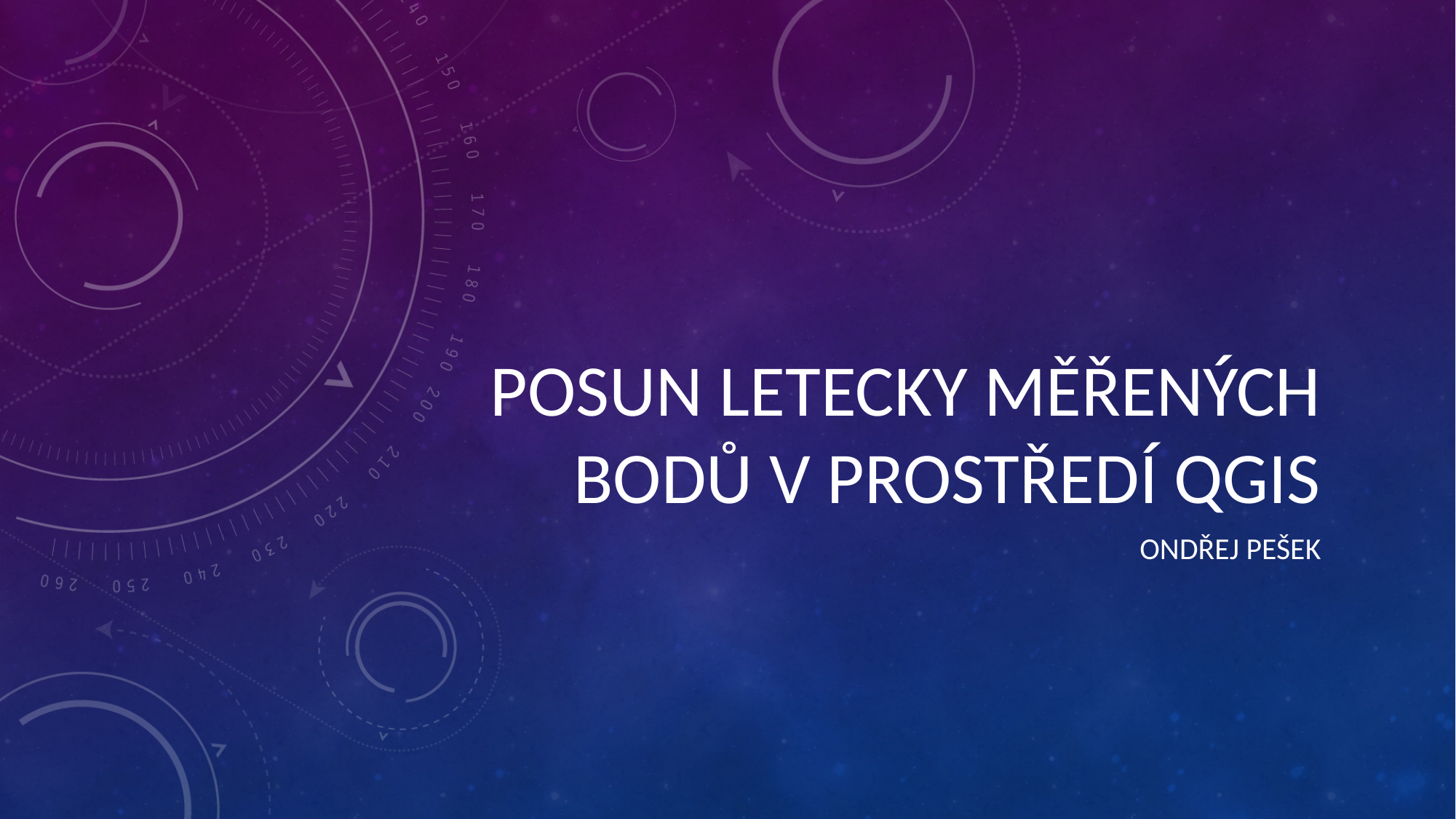

# Posun letecky měřených bodů v prostředí QGIS
Ondřej Pešek